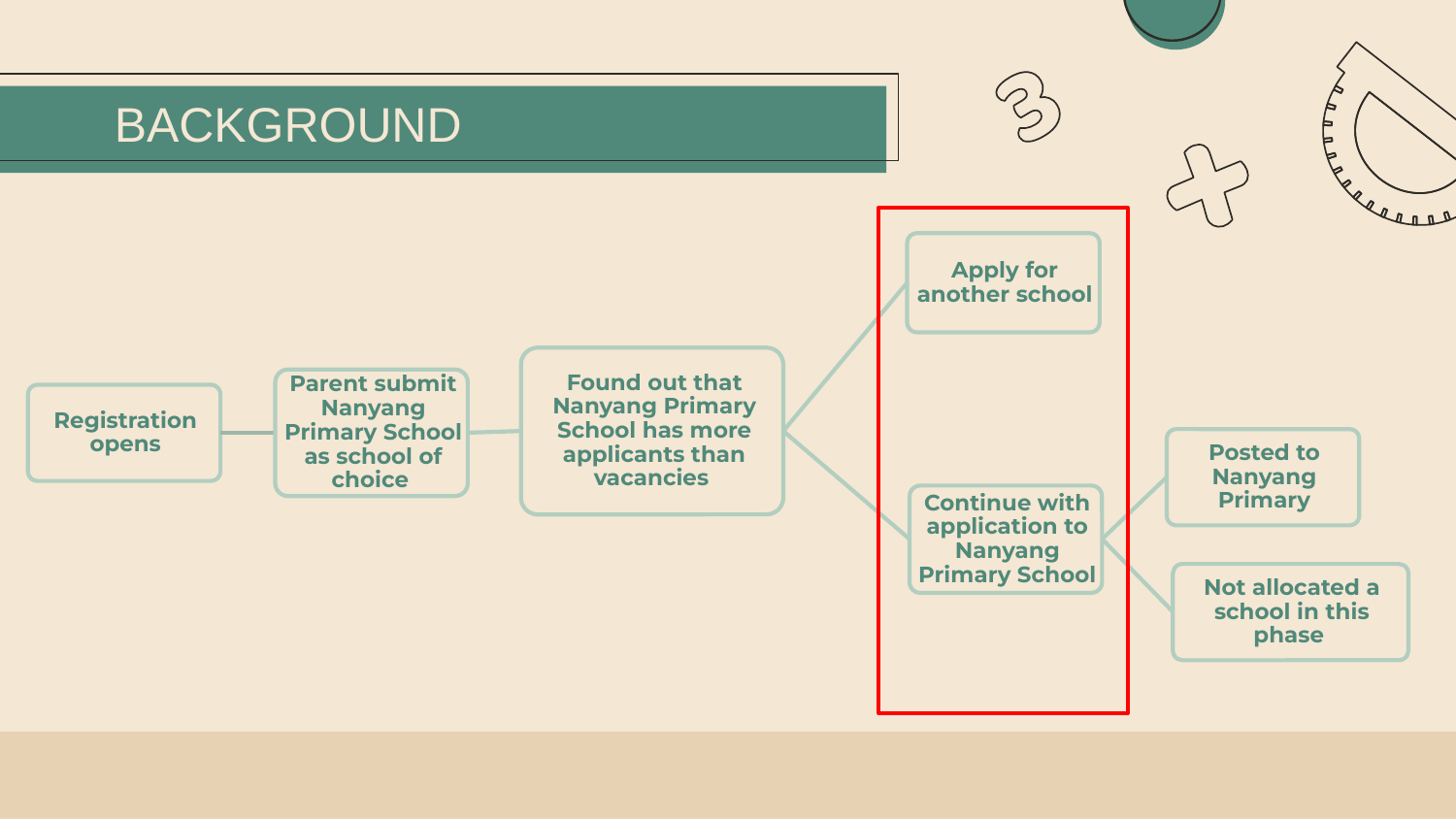

BACKGROUND

Registration opens

Parent submit Nanyang Primary School as school of choice

Found out that Nanyang Primary School has more applicants than vacancies

Apply for another school

Continue with application to Nanyang Primary School

Posted to Nanyang Primary

Not allocated a school in this phase